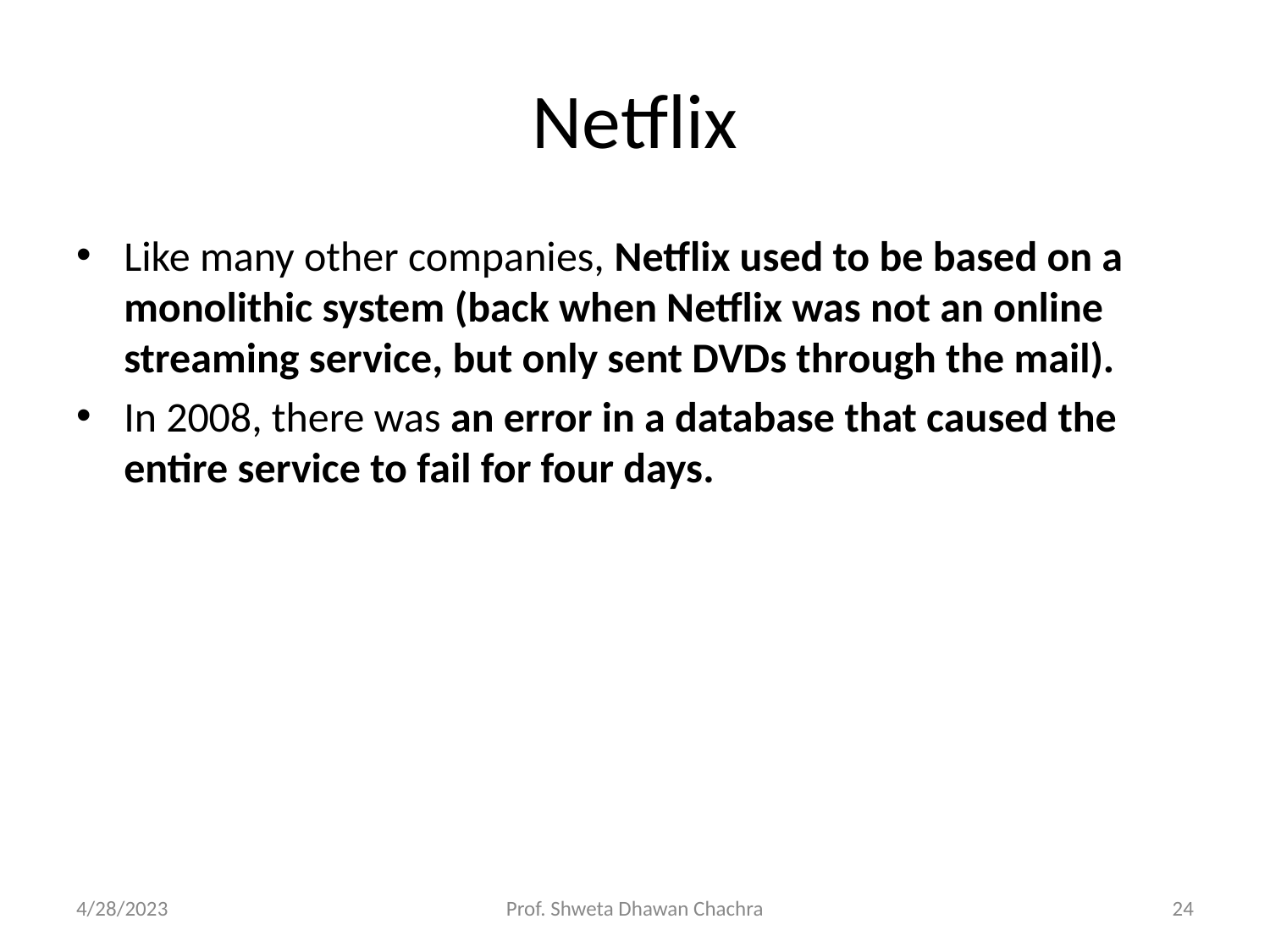

# Netflix
Like many other companies, Netflix used to be based on a monolithic system (back when Netflix was not an online streaming service, but only sent DVDs through the mail).
In 2008, there was an error in a database that caused the entire service to fail for four days.
4/28/2023
Prof. Shweta Dhawan Chachra
24